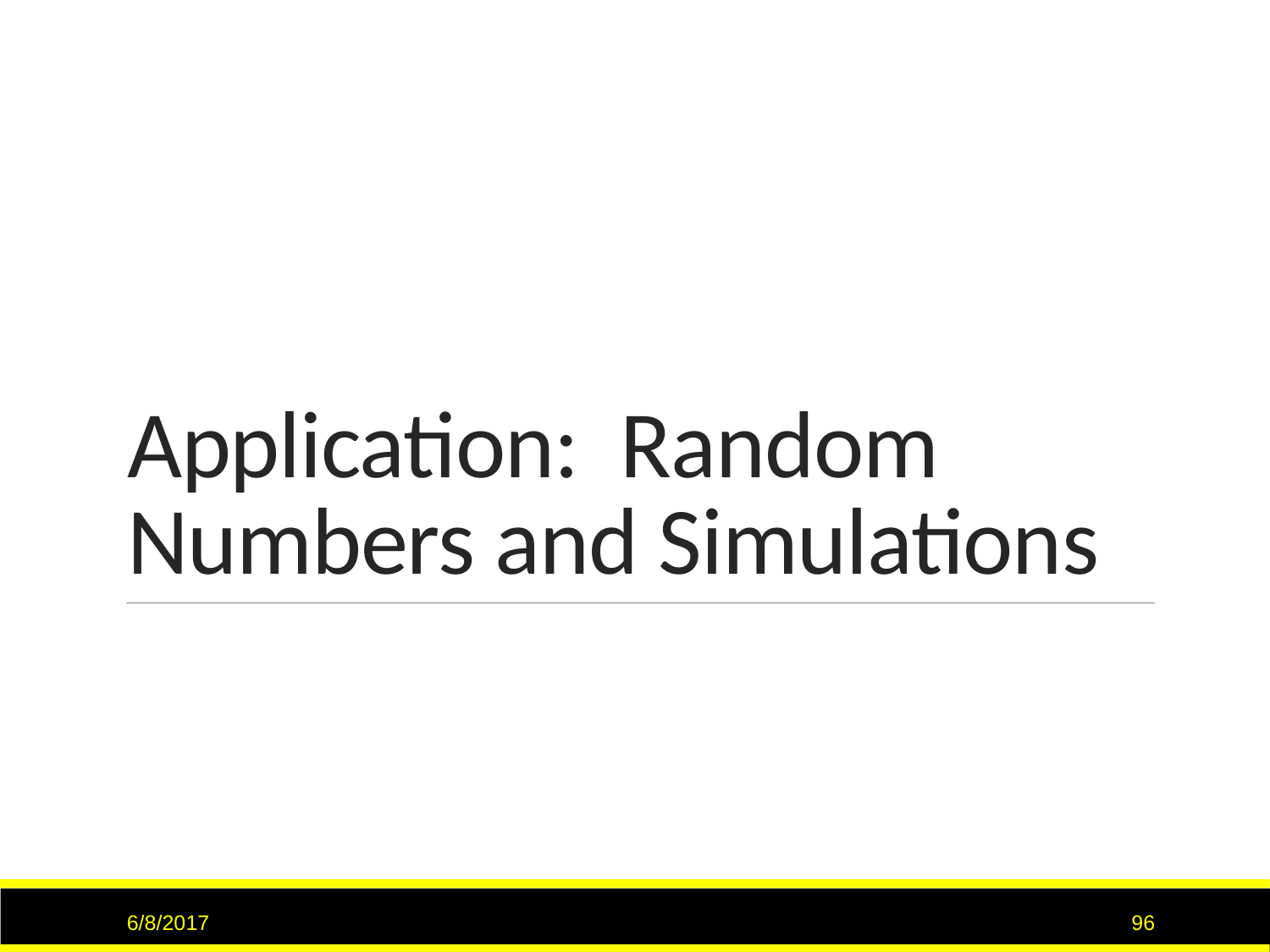

# Application:  Random Numbers and Simulations

6/8/2017
96